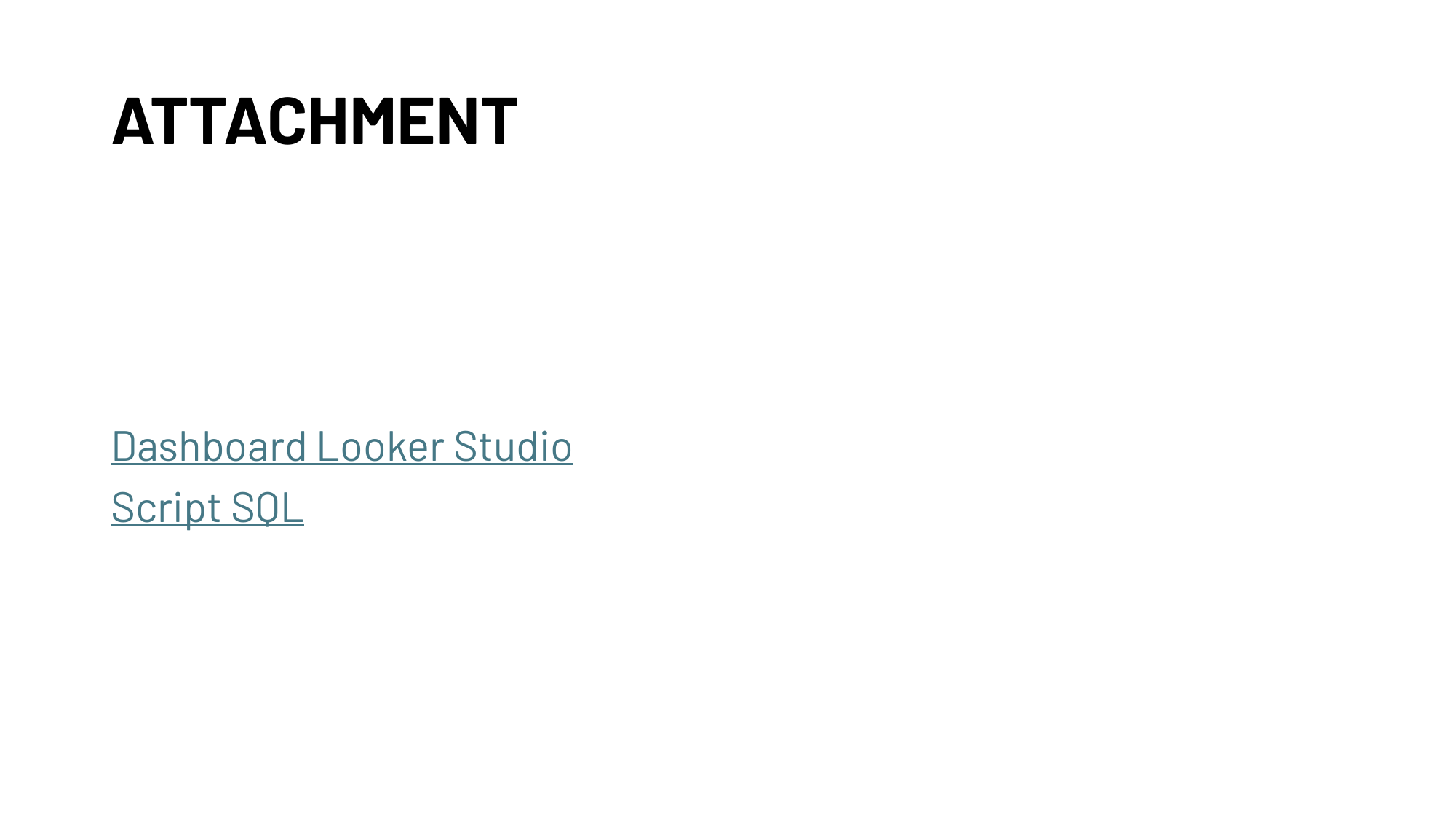

# ATTACHMENT
Dashboard Looker Studio
Script SQL